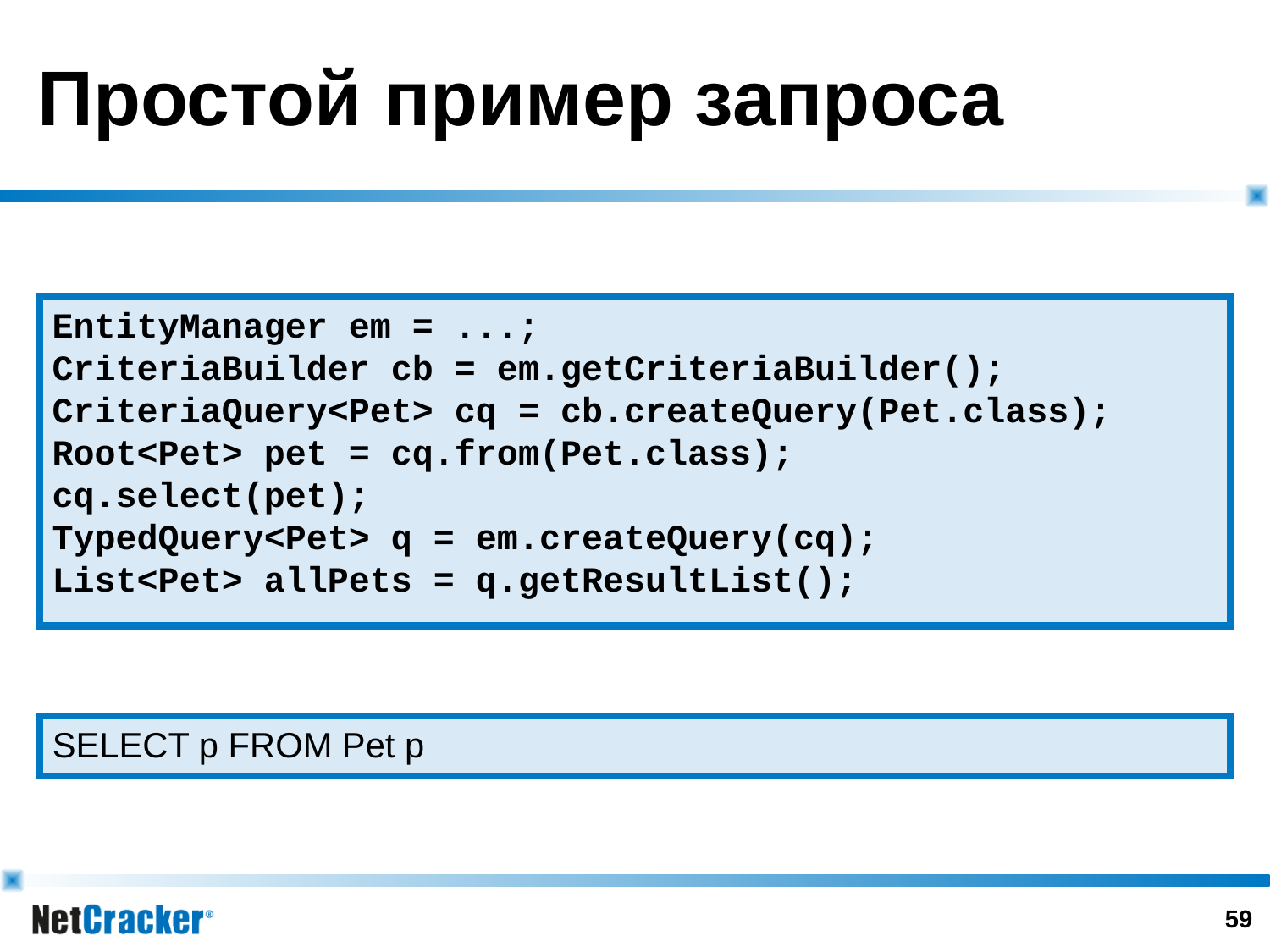

# Простой пример запроса
EntityManager em = ...;
CriteriaBuilder cb = em.getCriteriaBuilder();
CriteriaQuery<Pet> cq = cb.createQuery(Pet.class);
Root<Pet> pet = cq.from(Pet.class);
cq.select(pet);
TypedQuery<Pet> q = em.createQuery(cq);
List<Pet> allPets = q.getResultList();
SELECT p FROM Pet p
59